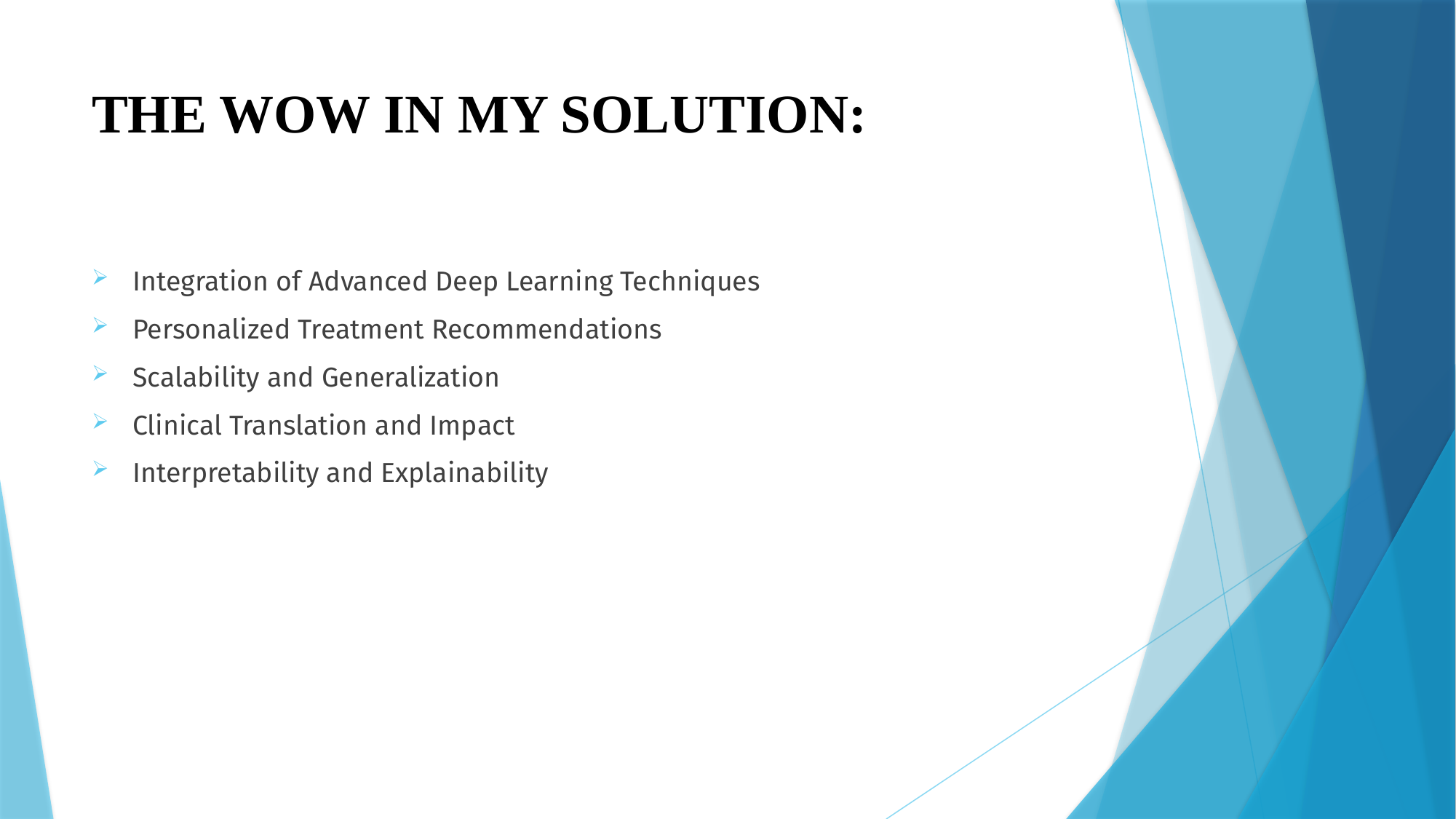

# THE WOW IN MY SOLUTION:
Integration of Advanced Deep Learning Techniques
Personalized Treatment Recommendations
Scalability and Generalization
Clinical Translation and Impact
Interpretability and Explainability